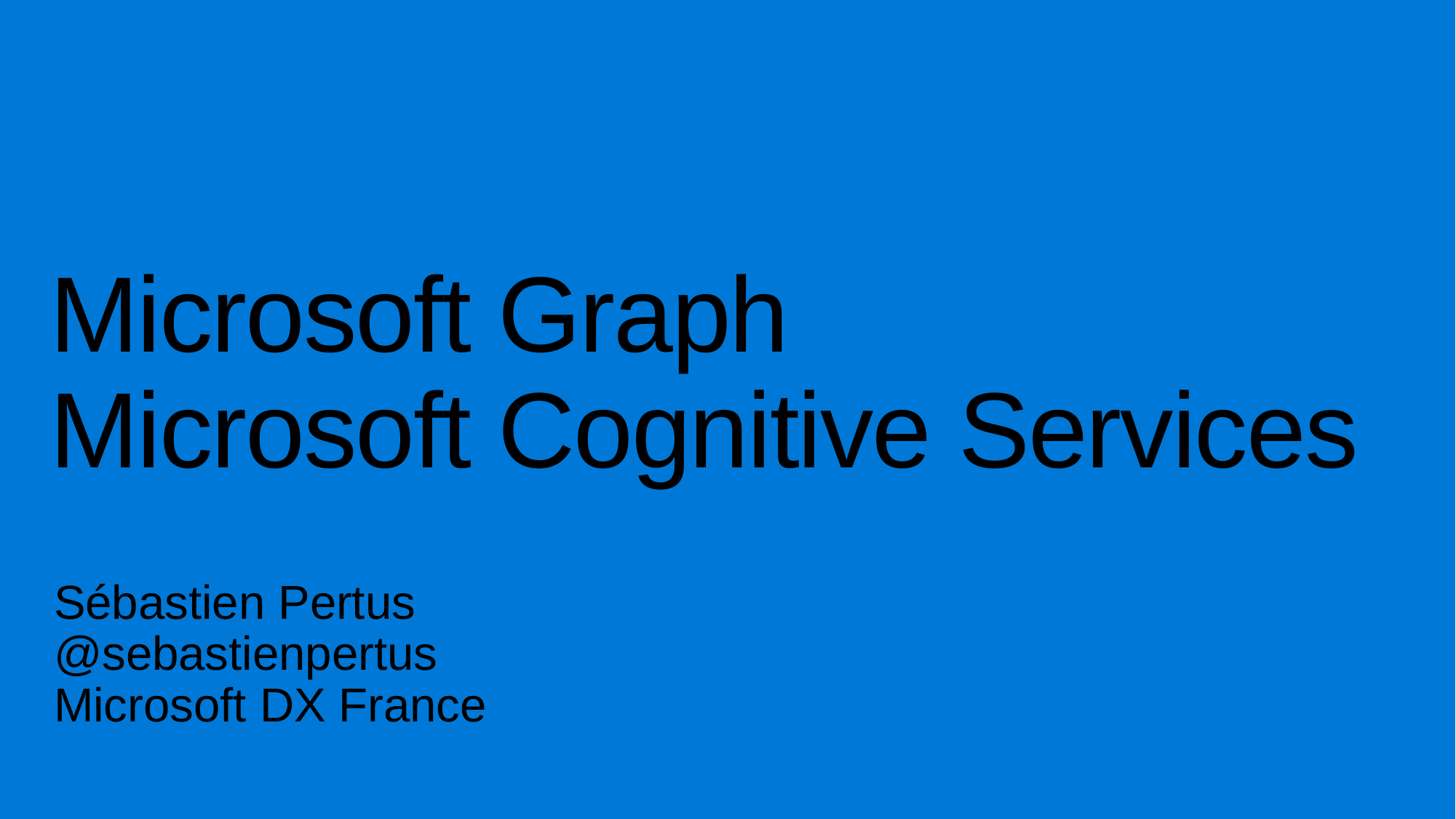

# Microsoft Graph Microsoft Cognitive Services
Sébastien Pertus
@sebastienpertus
Microsoft DX France